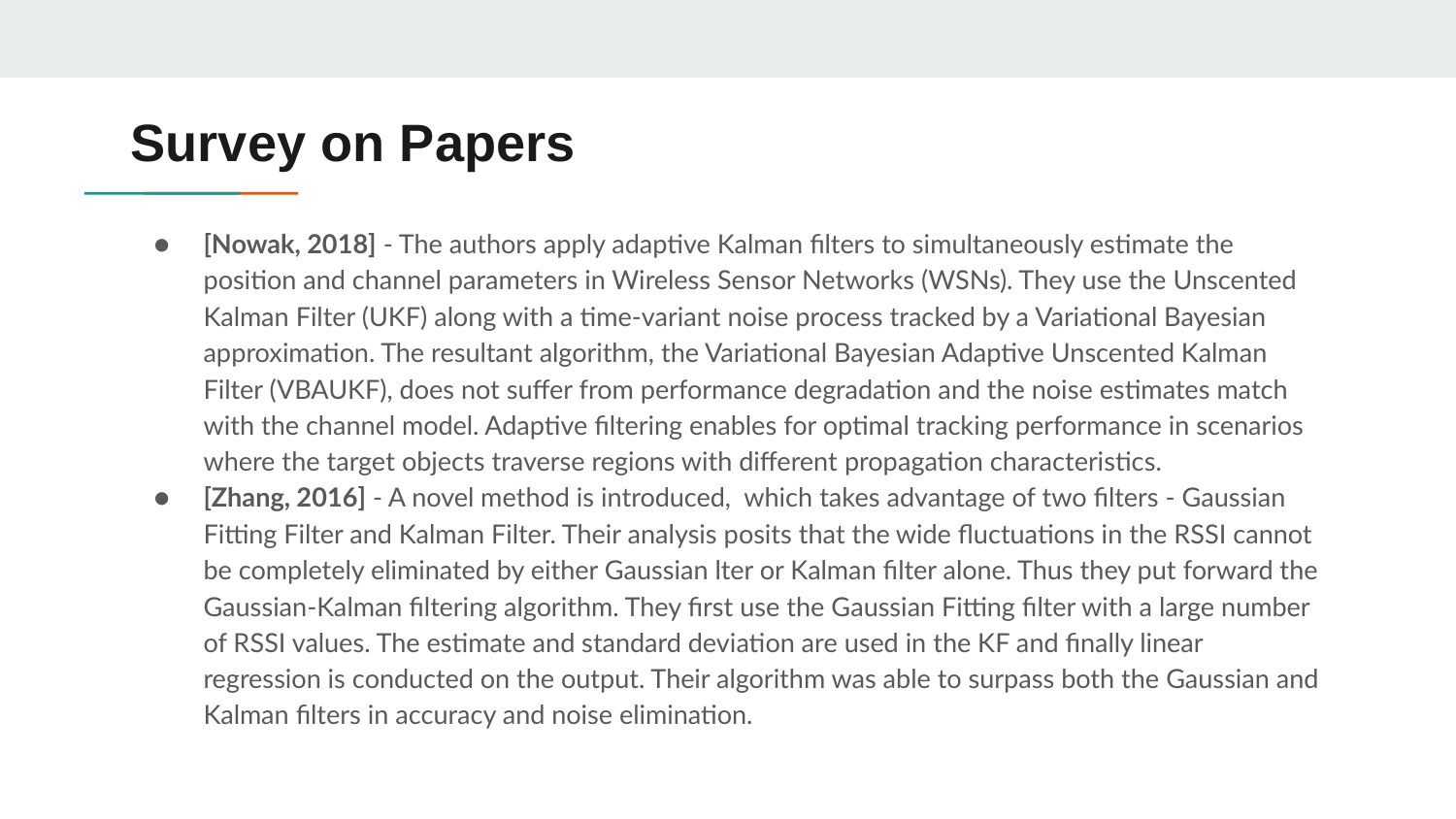

# Survey on Papers
[Nowak, 2018] - The authors apply adaptive Kalman filters to simultaneously estimate the position and channel parameters in Wireless Sensor Networks (WSNs). They use the Unscented Kalman Filter (UKF) along with a time-variant noise process tracked by a Variational Bayesian approximation. The resultant algorithm, the Variational Bayesian Adaptive Unscented Kalman Filter (VBAUKF), does not suffer from performance degradation and the noise estimates match with the channel model. Adaptive filtering enables for optimal tracking performance in scenarios where the target objects traverse regions with different propagation characteristics.
[Zhang, 2016] - A novel method is introduced,  which takes advantage of two filters - Gaussian Fitting Filter and Kalman Filter. Their analysis posits that the wide fluctuations in the RSSI cannot be completely eliminated by either Gaussian lter or Kalman filter alone. Thus they put forward the Gaussian-Kalman filtering algorithm. They first use the Gaussian Fitting filter with a large number of RSSI values. The estimate and standard deviation are used in the KF and finally linear regression is conducted on the output. Their algorithm was able to surpass both the Gaussian and Kalman filters in accuracy and noise elimination.